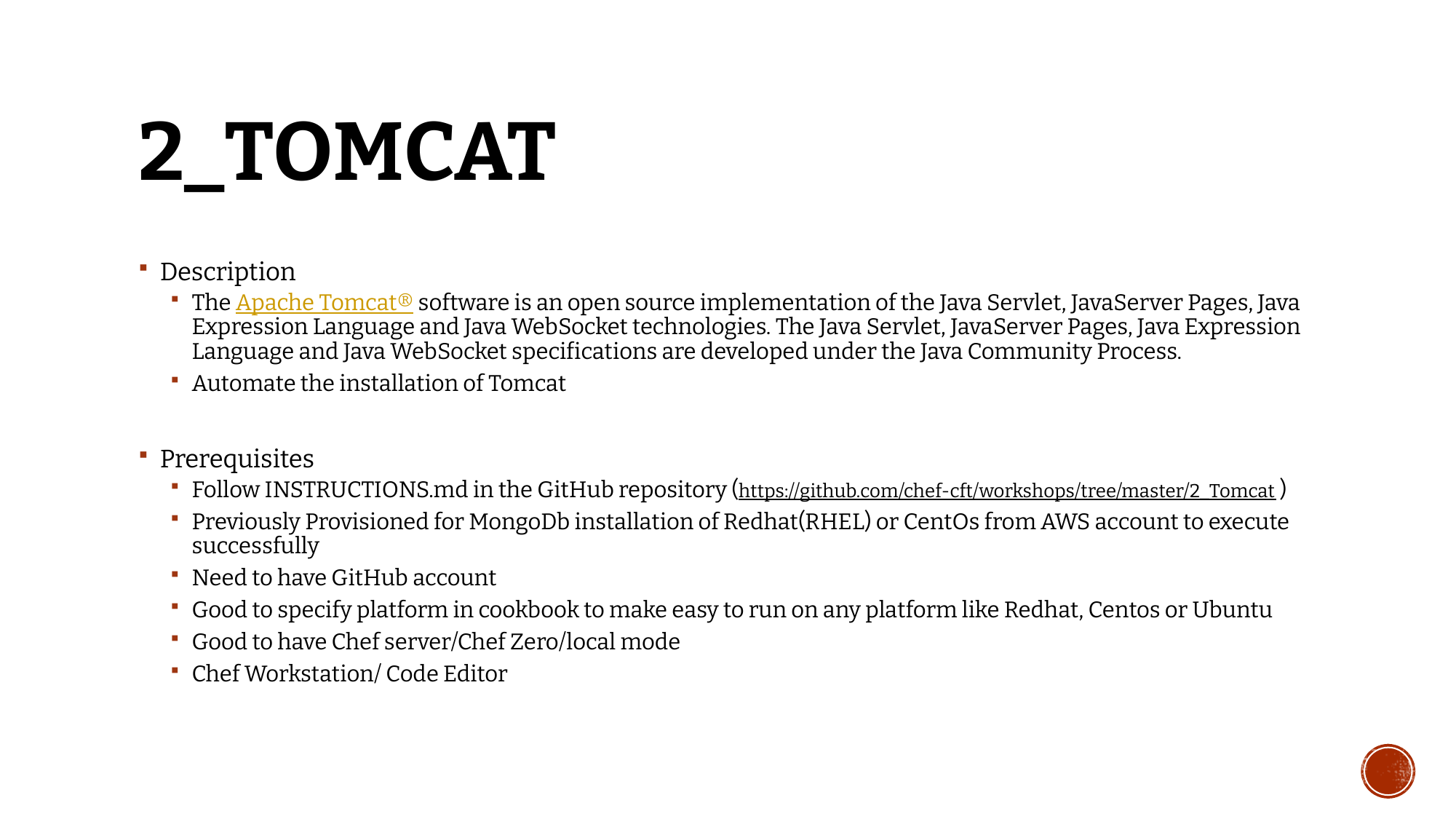

# 2_Tomcat
Description
The Apache Tomcat® software is an open source implementation of the Java Servlet, JavaServer Pages, Java Expression Language and Java WebSocket technologies. The Java Servlet, JavaServer Pages, Java Expression Language and Java WebSocket specifications are developed under the Java Community Process.
Automate the installation of Tomcat

Prerequisites
Follow INSTRUCTIONS.md in the GitHub repository (https://github.com/chef-cft/workshops/tree/master/2_Tomcat )
Previously Provisioned for MongoDb installation of Redhat(RHEL) or CentOs from AWS account to execute successfully
Need to have GitHub account
Good to specify platform in cookbook to make easy to run on any platform like Redhat, Centos or Ubuntu
Good to have Chef server/Chef Zero/local mode
Chef Workstation/ Code Editor